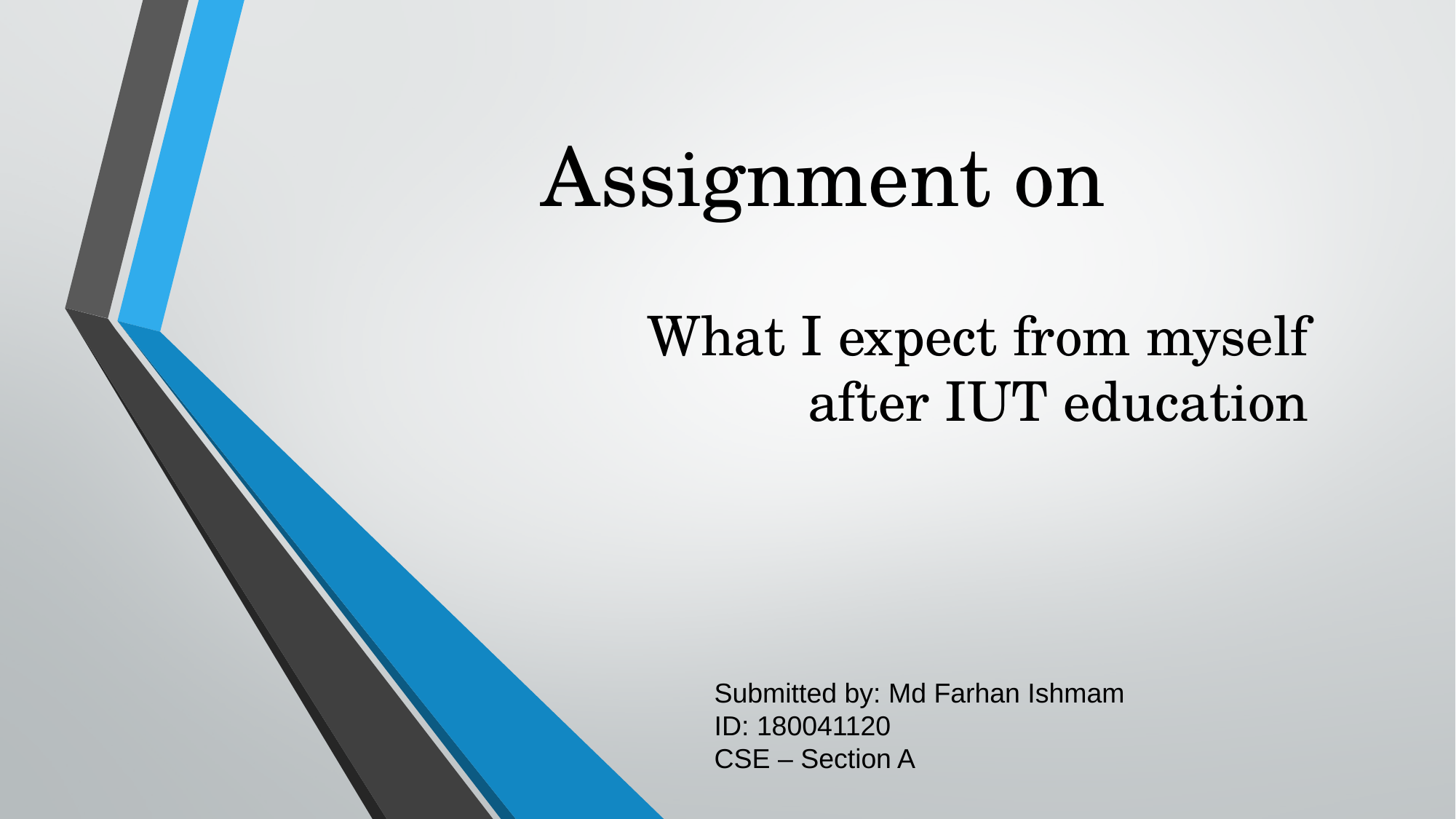

Assignment on
# What I expect from myself after IUT education
Submitted by: Md Farhan Ishmam
ID: 180041120
CSE – Section A